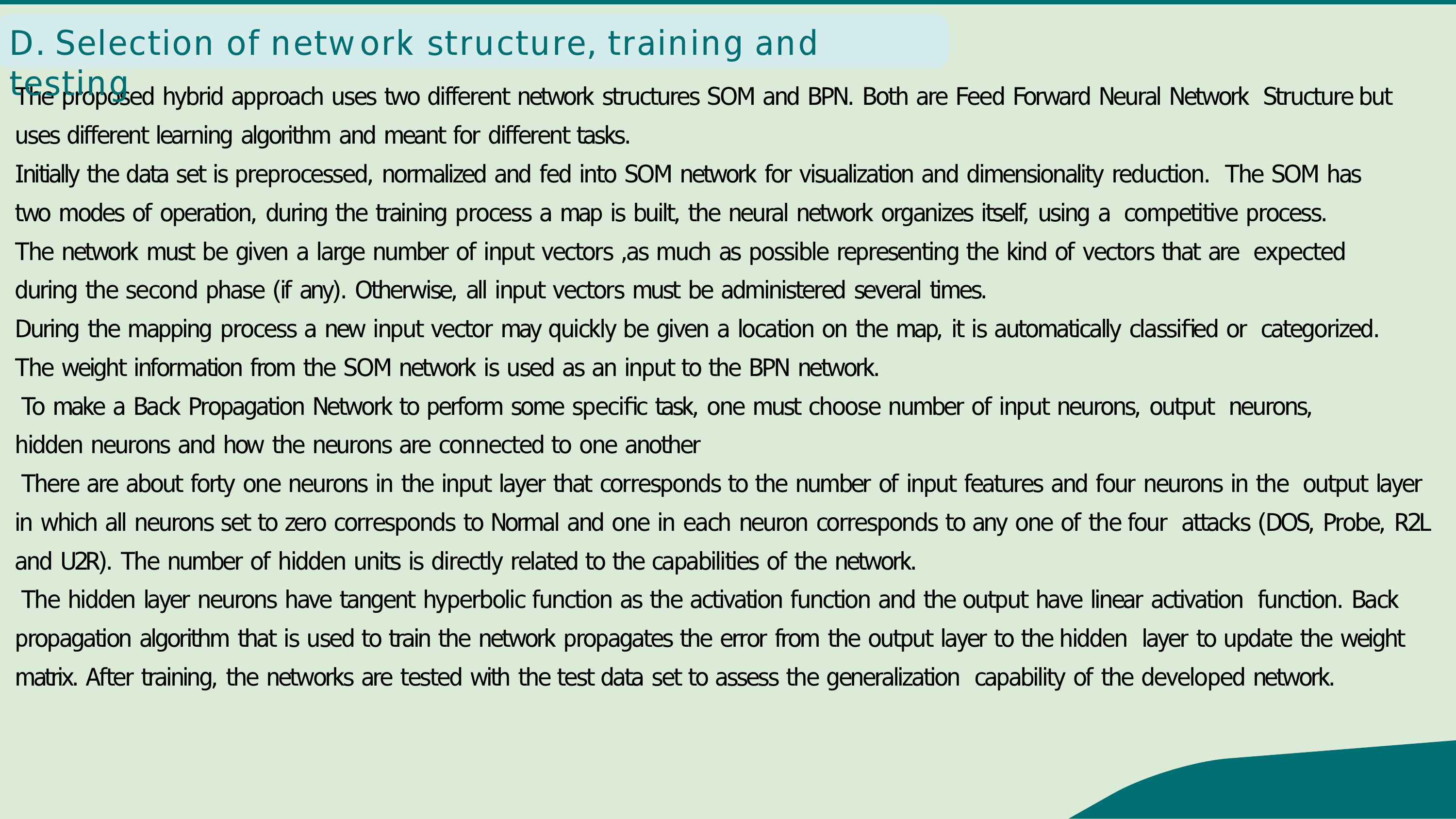

# D. Selection of network structure, training and testing
The proposed hybrid approach uses two different network structures SOM and BPN. Both are Feed Forward Neural Network  Structure but uses different learning algorithm and meant for different tasks.
Initially the data set is preprocessed, normalized and fed into SOM network for visualization and dimensionality reduction.  The SOM has two modes of operation, during the training process a map is built, the neural network organizes itself, using a  competitive process.
The network must be given a large number of input vectors ,as much as possible representing the kind of vectors that are  expected during the second phase (if any). Otherwise, all input vectors must be administered several times.
During the mapping process a new input vector may quickly be given a location on the map, it is automatically classified or  categorized.
The weight information from the SOM network is used as an input to the BPN network.
To make a Back Propagation Network to perform some specific task, one must choose number of input neurons, output  neurons, hidden neurons and how the neurons are connected to one another
There are about forty one neurons in the input layer that corresponds to the number of input features and four neurons in the  output layer in which all neurons set to zero corresponds to Normal and one in each neuron corresponds to any one of the four  attacks (DOS, Probe, R2L and U2R). The number of hidden units is directly related to the capabilities of the network.
The hidden layer neurons have tangent hyperbolic function as the activation function and the output have linear activation  function. Back propagation algorithm that is used to train the network propagates the error from the output layer to the hidden  layer to update the weight matrix. After training, the networks are tested with the test data set to assess the generalization  capability of the developed network.